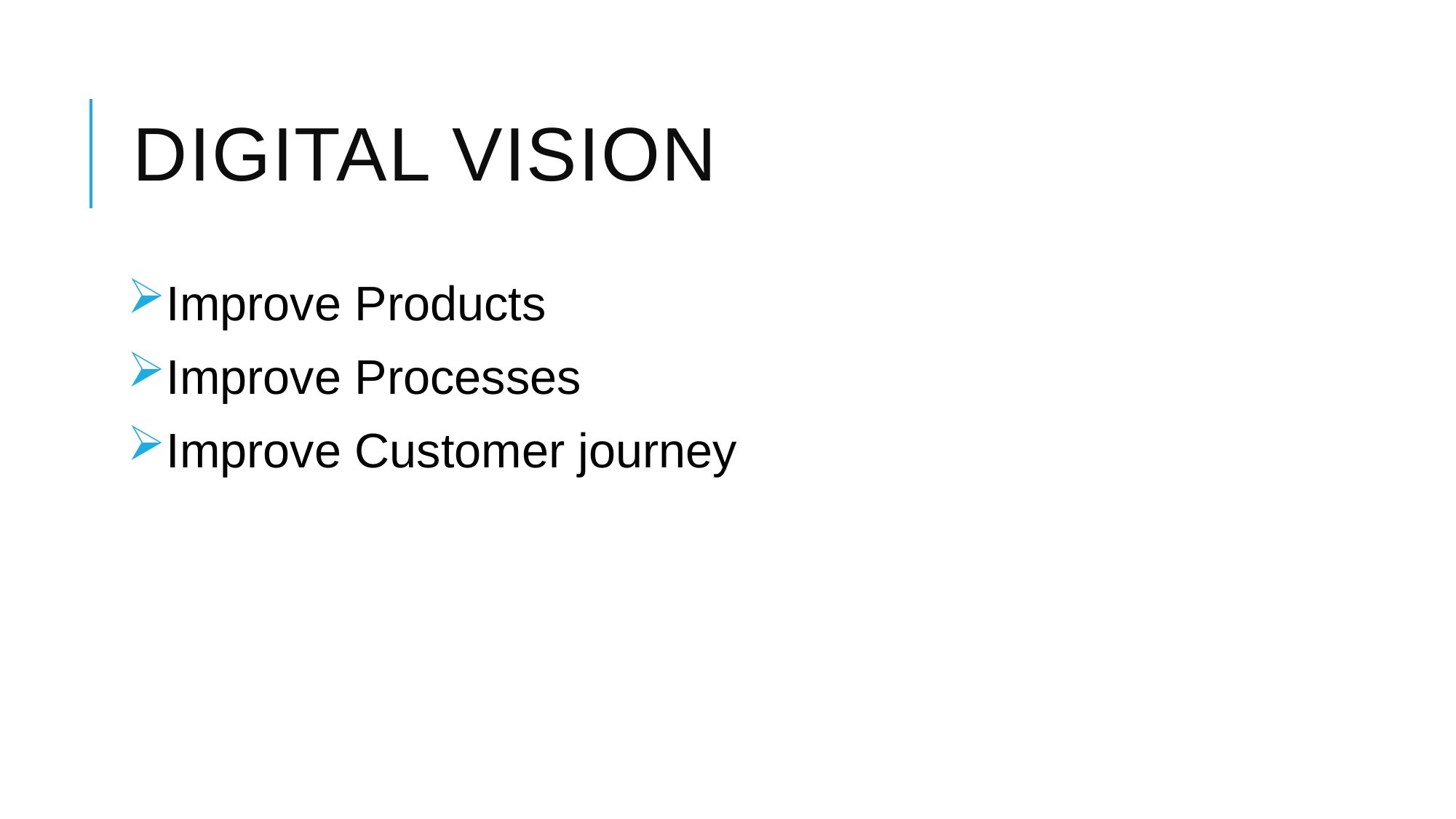

# Digital vision
Improve Products
Improve Processes
Improve Customer journey